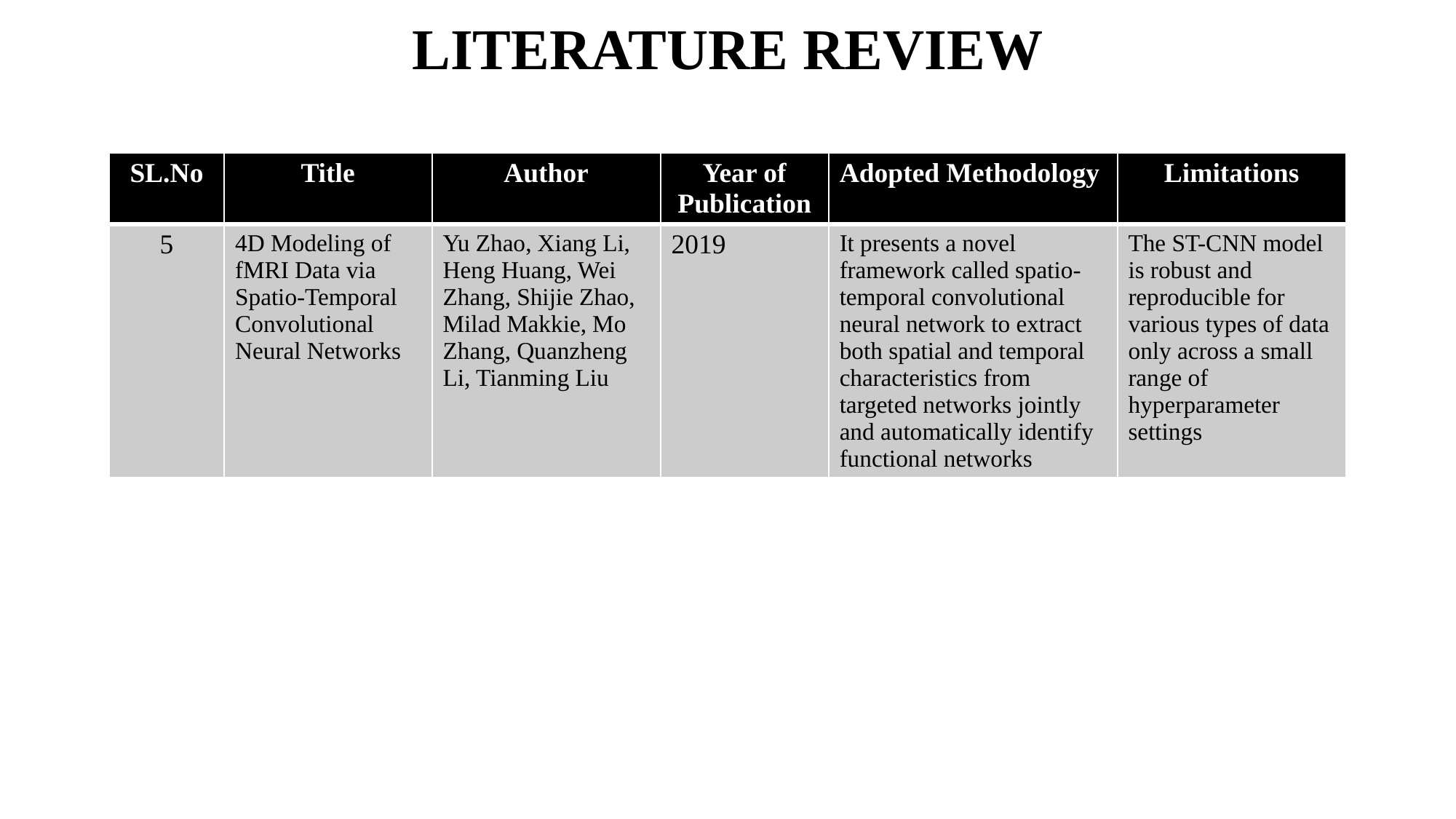

LITERATURE REVIEW
| SL.No | Title | Author | Year of Publication | Adopted Methodology | Limitations |
| --- | --- | --- | --- | --- | --- |
| 5 | 4D Modeling of fMRI Data via Spatio-Temporal Convolutional Neural Networks | Yu Zhao, Xiang Li, Heng Huang, Wei Zhang, Shijie Zhao, Milad Makkie, Mo Zhang, Quanzheng Li, Tianming Liu | 2019 | It presents a novel framework called spatio-temporal convolutional neural network to extract both spatial and temporal characteristics from targeted networks jointly and automatically identify functional networks | The ST-CNN model is robust and reproducible for various types of data only across a small range of hyperparameter settings |